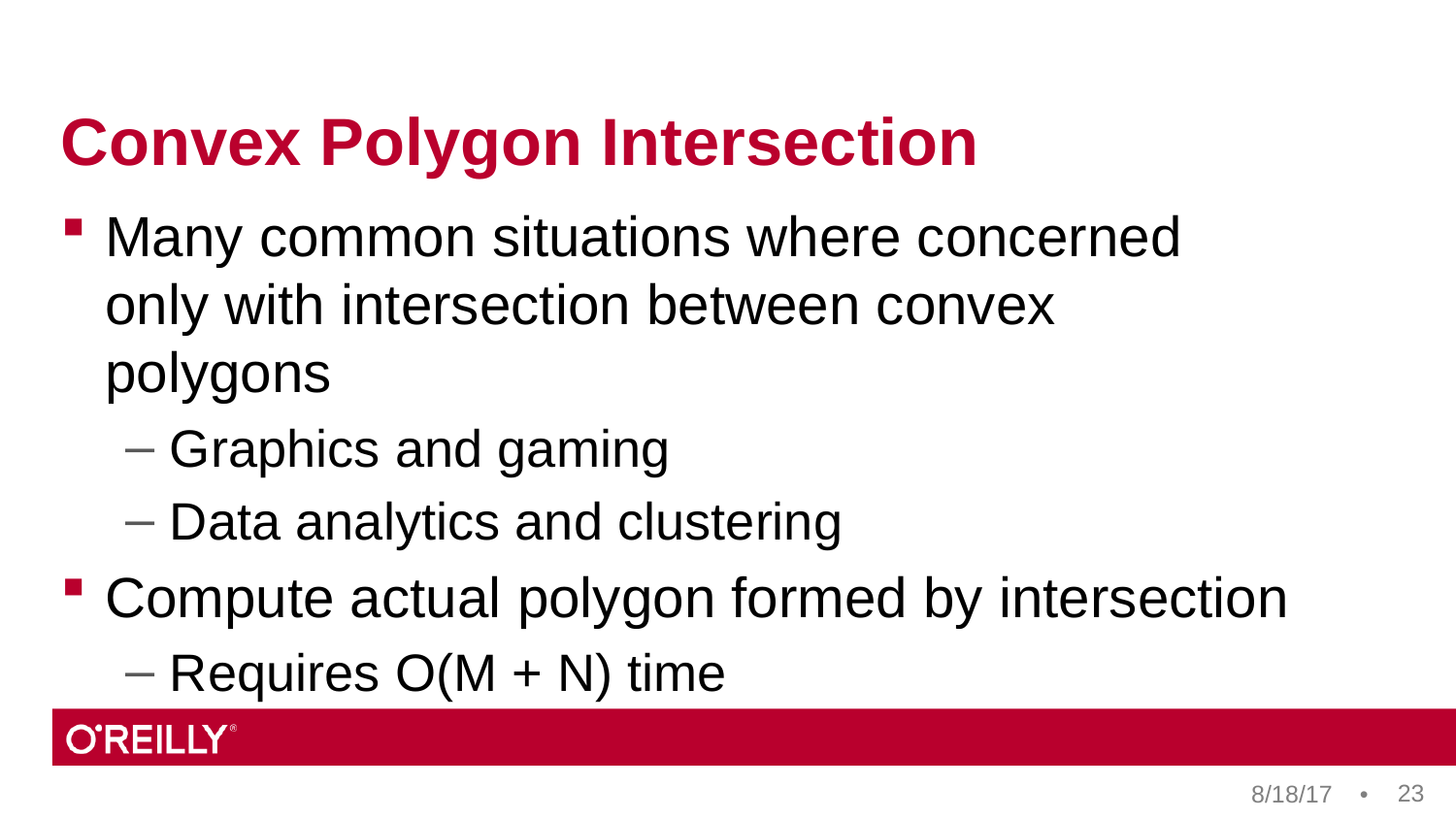

# Convex Polygon Intersection
Many common situations where concerned only with intersection between convex polygons
Graphics and gaming
Data analytics and clustering
Compute actual polygon formed by intersection
Requires O(M + N) time

23
8/18/17    •